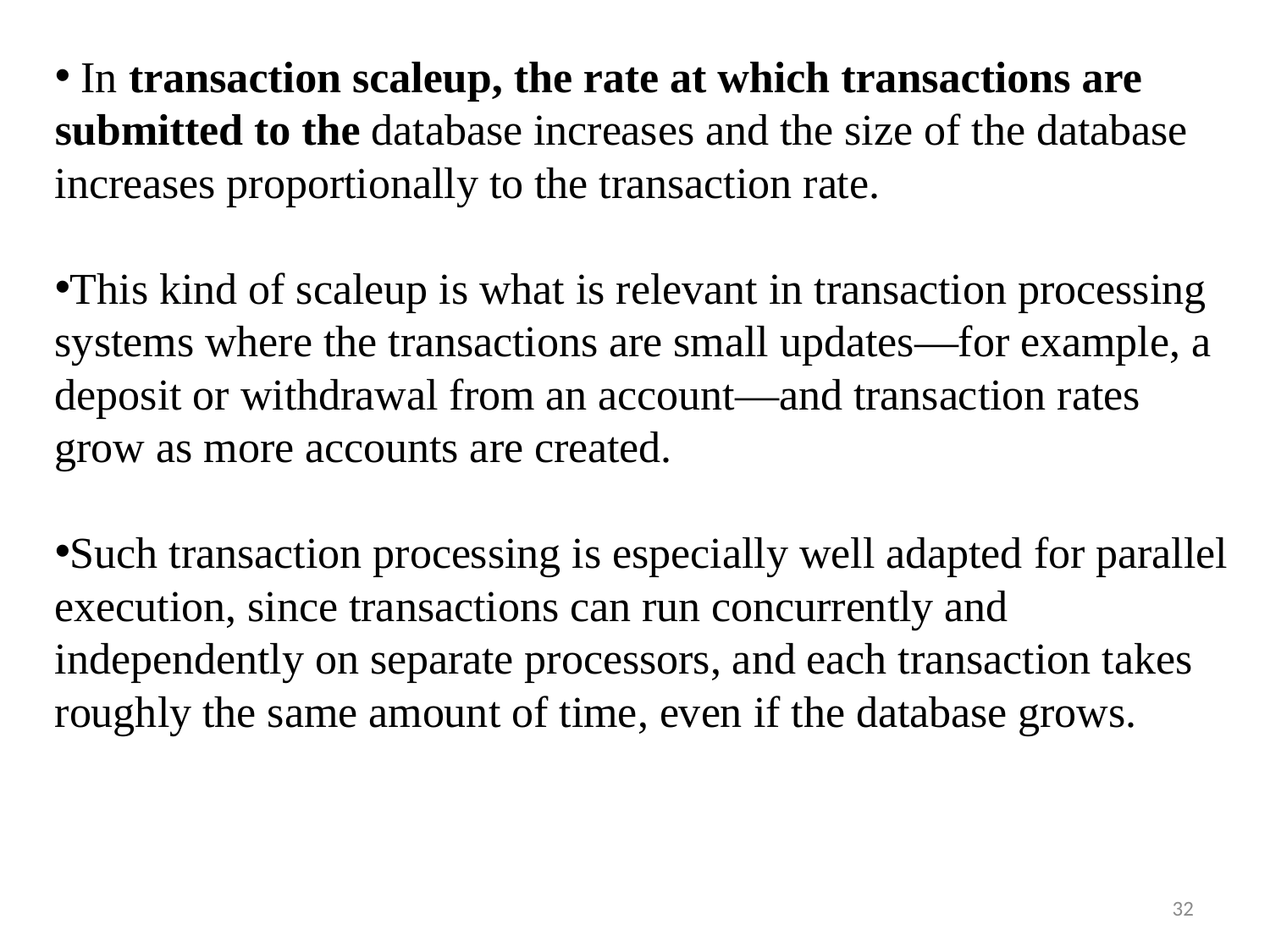

In transaction scaleup, the rate at which transactions are submitted to the database increases and the size of the database increases proportionally to the transaction rate.

This kind of scaleup is what is relevant in transaction processing
systems where the transactions are small updates—for example, a deposit or withdrawal from an account—and transaction rates grow as more accounts are created.

Such transaction processing is especially well adapted for parallel execution, since transactions can run concurrently and independently on separate processors, and each transaction takes roughly the same amount of time, even if the database grows.
32